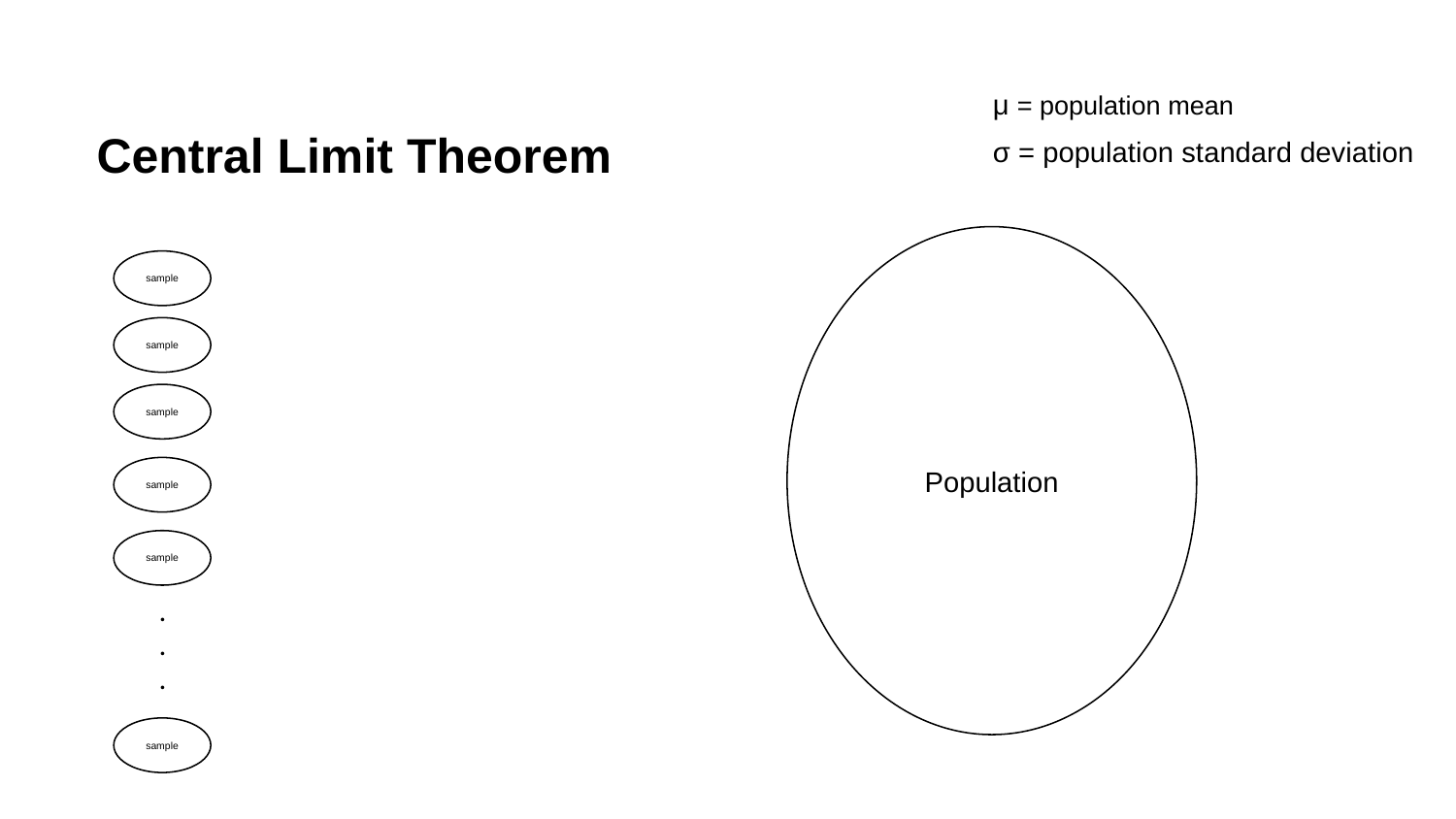

μ = population mean
Central Limit Theorem
σ = population standard deviation
Population
sample
sample
sample
sample
sample
.
.
.
sample